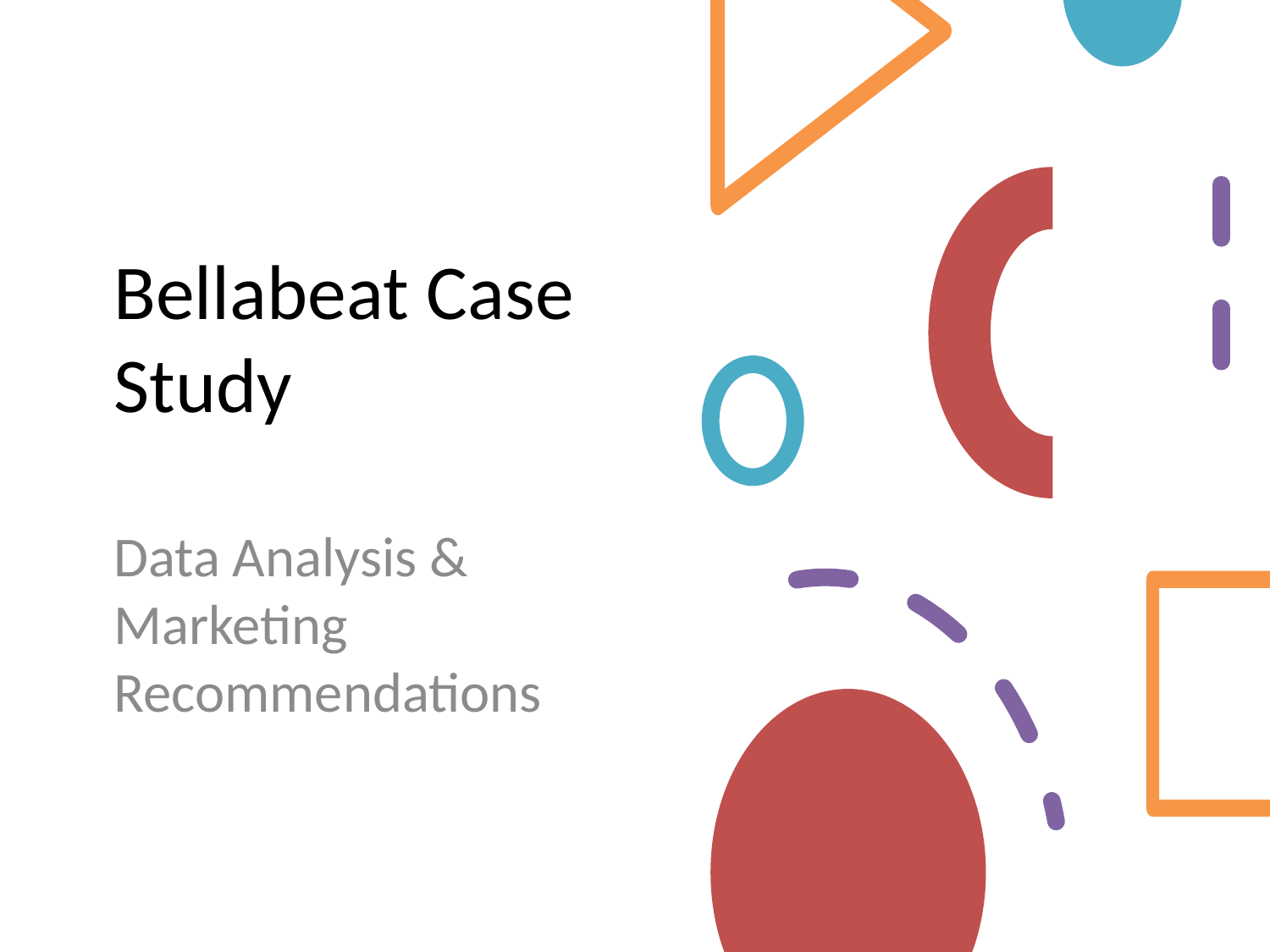

# Bellabeat Case Study

Data Analysis & Marketing Recommendations